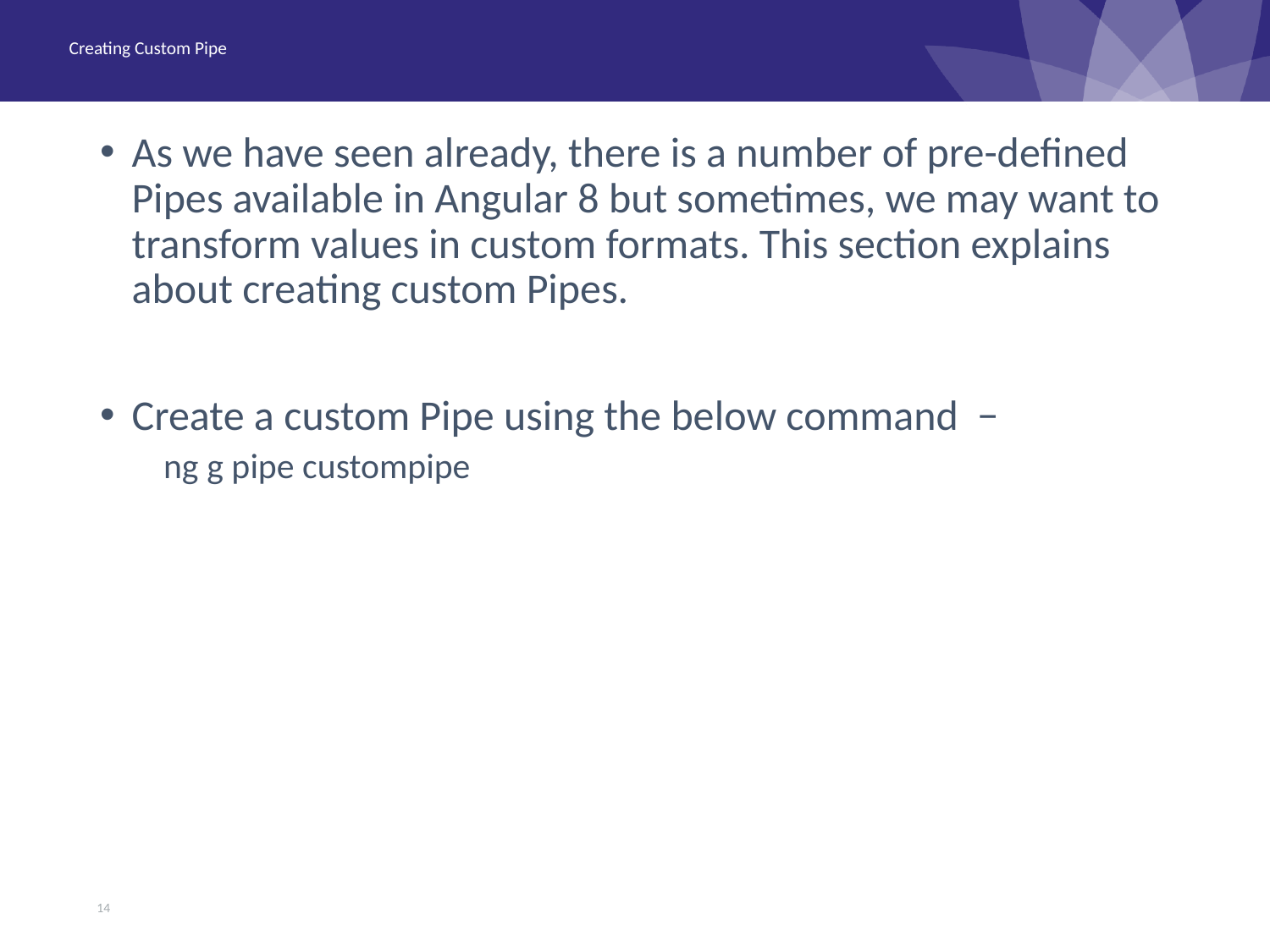

# Creating Custom Pipe
As we have seen already, there is a number of pre-defined Pipes available in Angular 8 but sometimes, we may want to transform values in custom formats. This section explains about creating custom Pipes.

Create a custom Pipe using the below command  −
ng g pipe custompipe